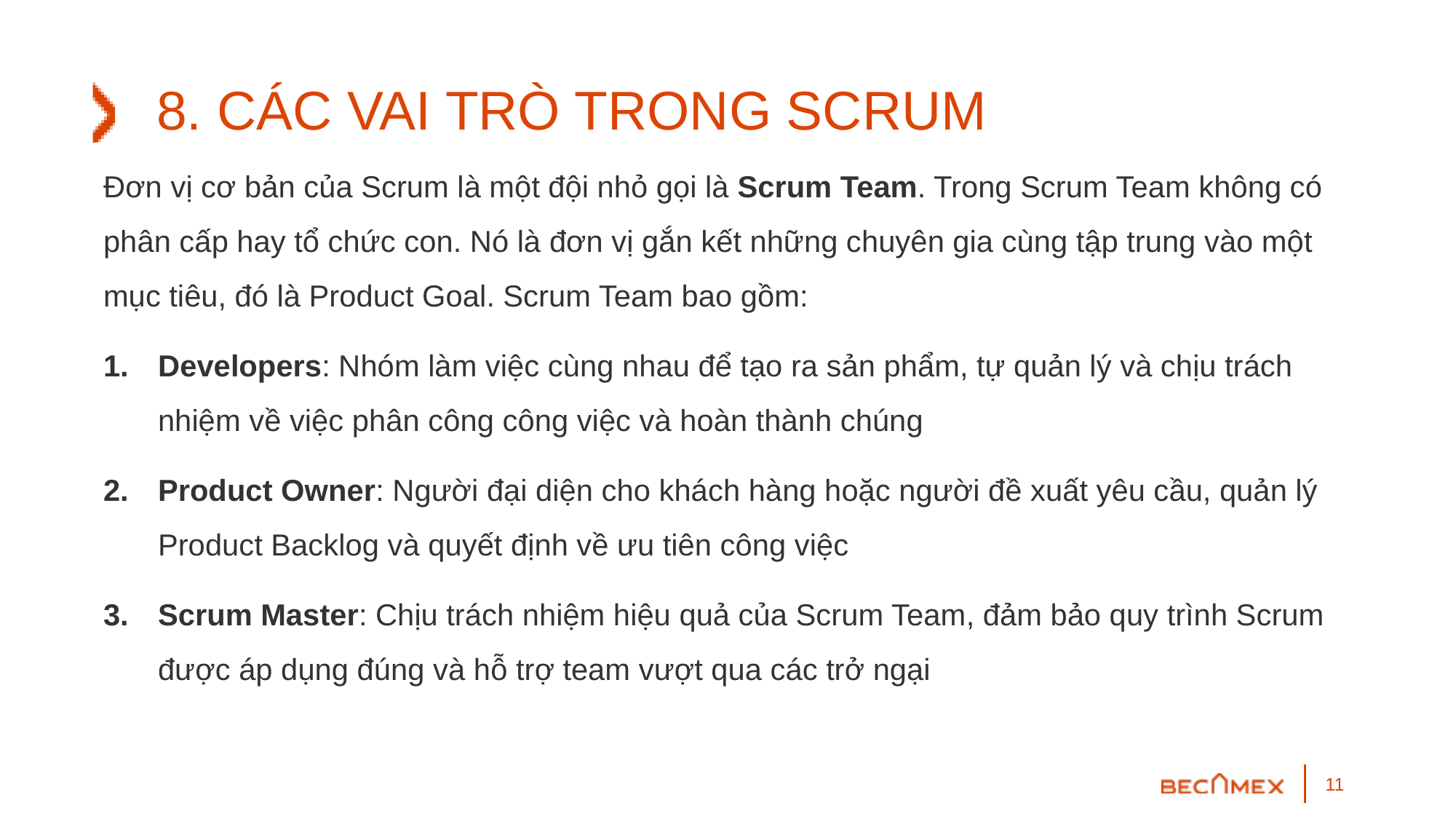

# 8. CÁC VAI TRÒ TRONG SCRUM
Đơn vị cơ bản của Scrum là một đội nhỏ gọi là Scrum Team. Trong Scrum Team không có phân cấp hay tổ chức con. Nó là đơn vị gắn kết những chuyên gia cùng tập trung vào một mục tiêu, đó là Product Goal. Scrum Team bao gồm:
Developers: Nhóm làm việc cùng nhau để tạo ra sản phẩm, tự quản lý và chịu trách nhiệm về việc phân công công việc và hoàn thành chúng
Product Owner: Người đại diện cho khách hàng hoặc người đề xuất yêu cầu, quản lý Product Backlog và quyết định về ưu tiên công việc
Scrum Master: Chịu trách nhiệm hiệu quả của Scrum Team, đảm bảo quy trình Scrum được áp dụng đúng và hỗ trợ team vượt qua các trở ngại

11